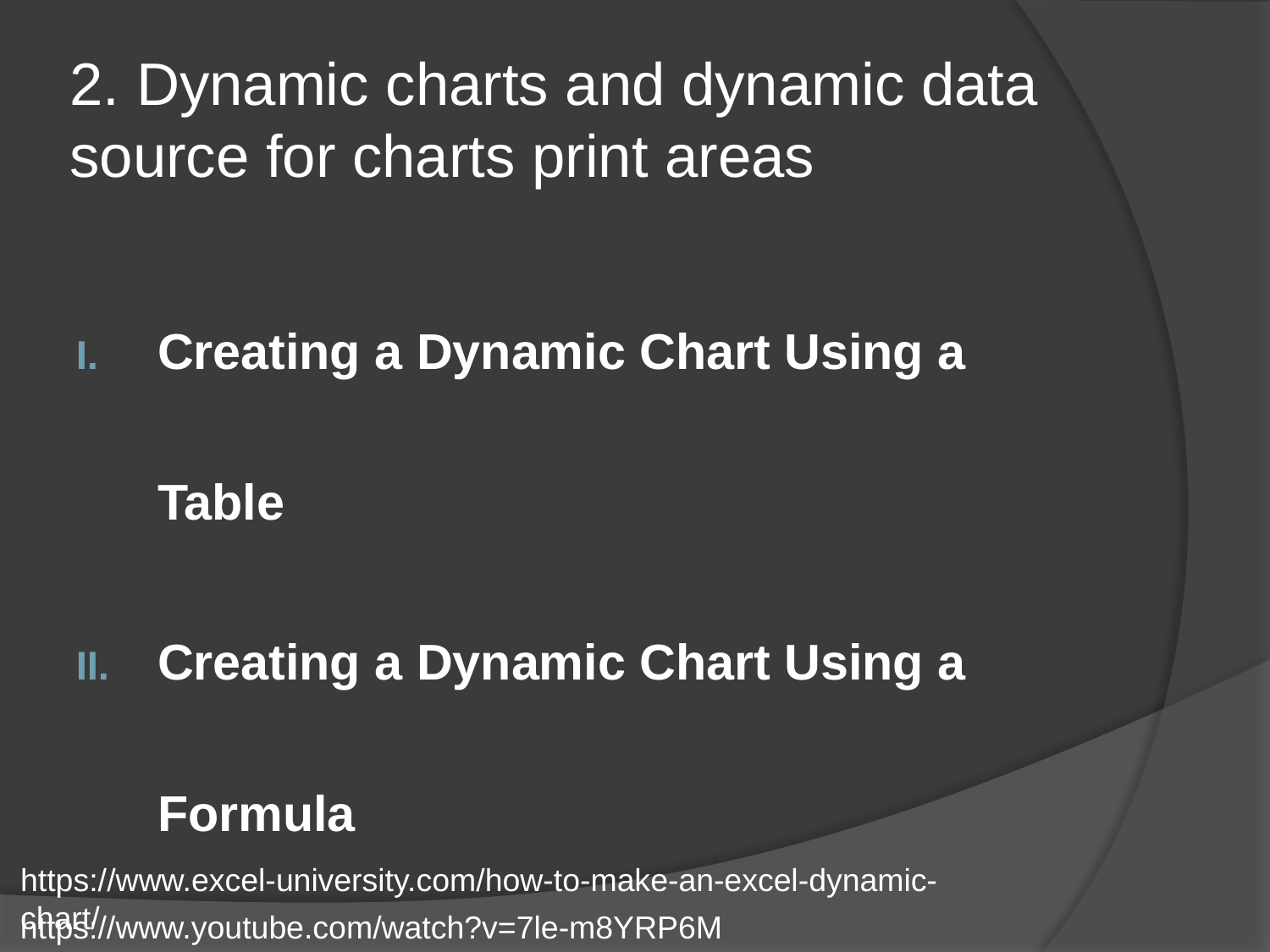

# 2. Dynamic charts and dynamic data source for charts print areas
Creating a Dynamic Chart Using a Table
Creating a Dynamic Chart Using a Formula

https://www.excel-university.com/how-to-make-an-excel-dynamic-chart/
https://www.youtube.com/watch?v=7le-m8YRP6M